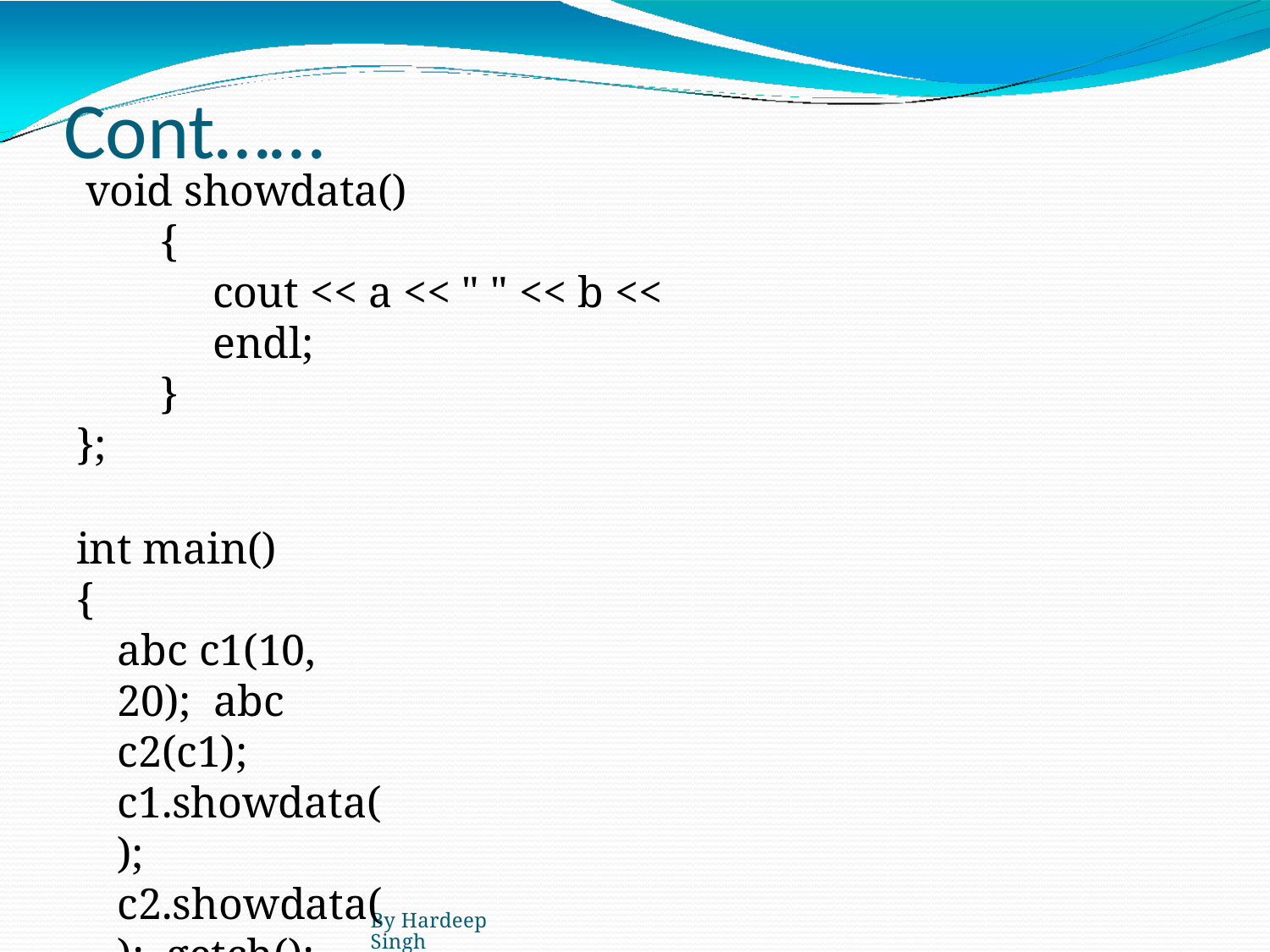

# Cont……
void showdata()
{
cout << a << " " << b << endl;
}
};

int main()
{
abc c1(10, 20);  abc c2(c1);  c1.showdata();  c2.showdata();  getch();
}
By Hardeep Singh